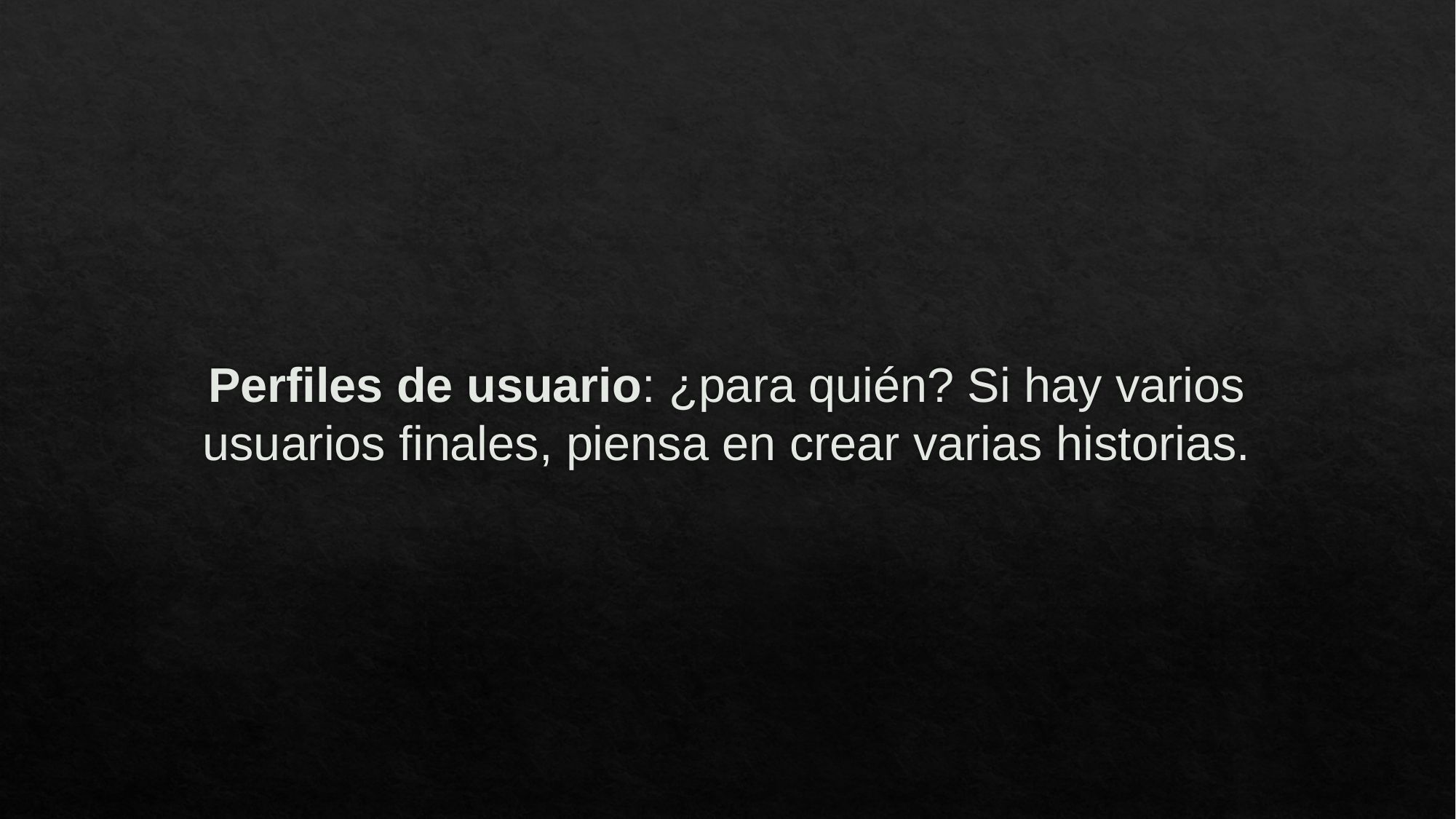

# Perfiles de usuario: ¿para quién? Si hay varios usuarios finales, piensa en crear varias historias.